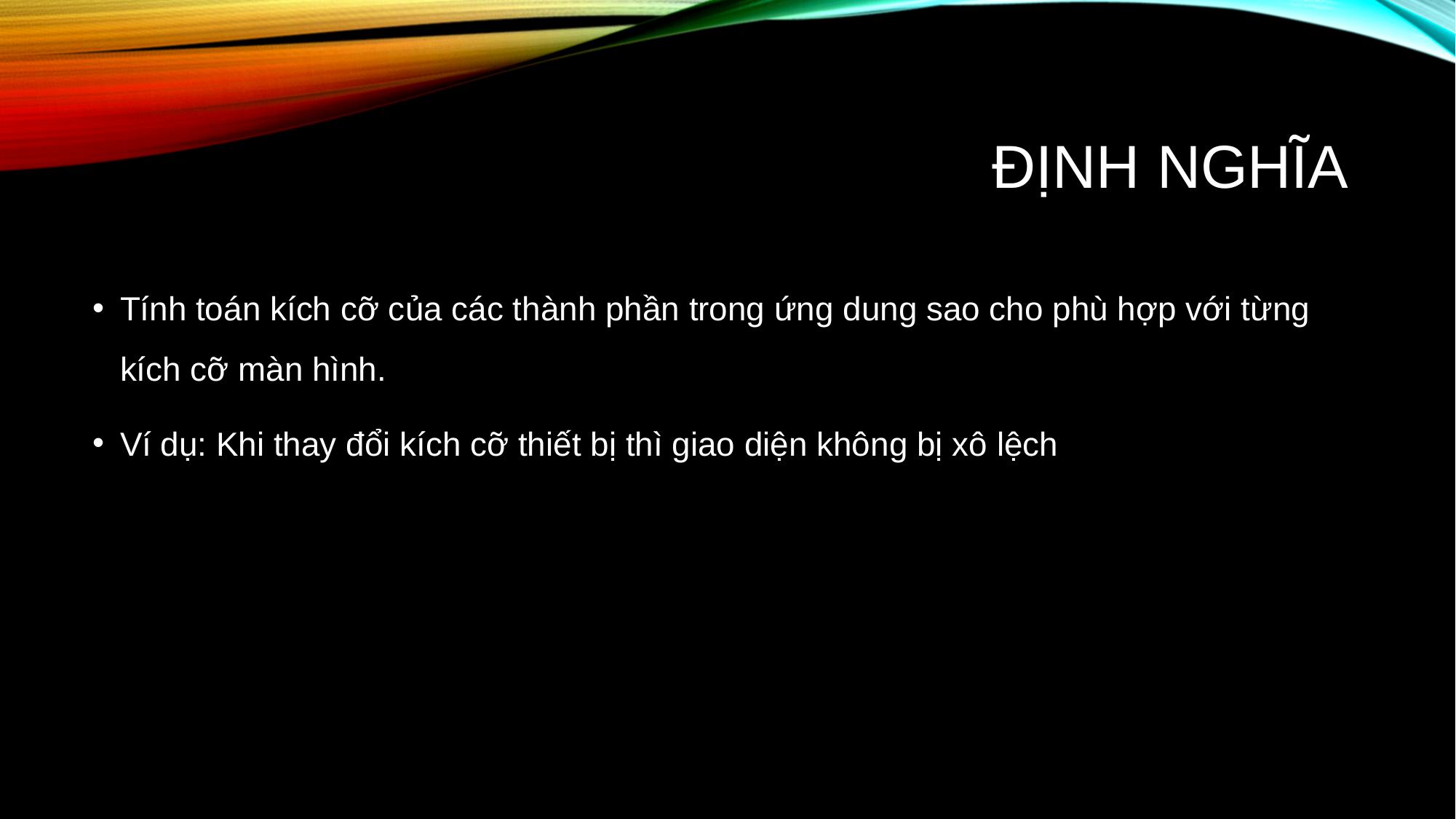

# Định nghĩa
Tính toán kích cỡ của các thành phần trong ứng dung sao cho phù hợp với từng kích cỡ màn hình.
Ví dụ: Khi thay đổi kích cỡ thiết bị thì giao diện không bị xô lệch